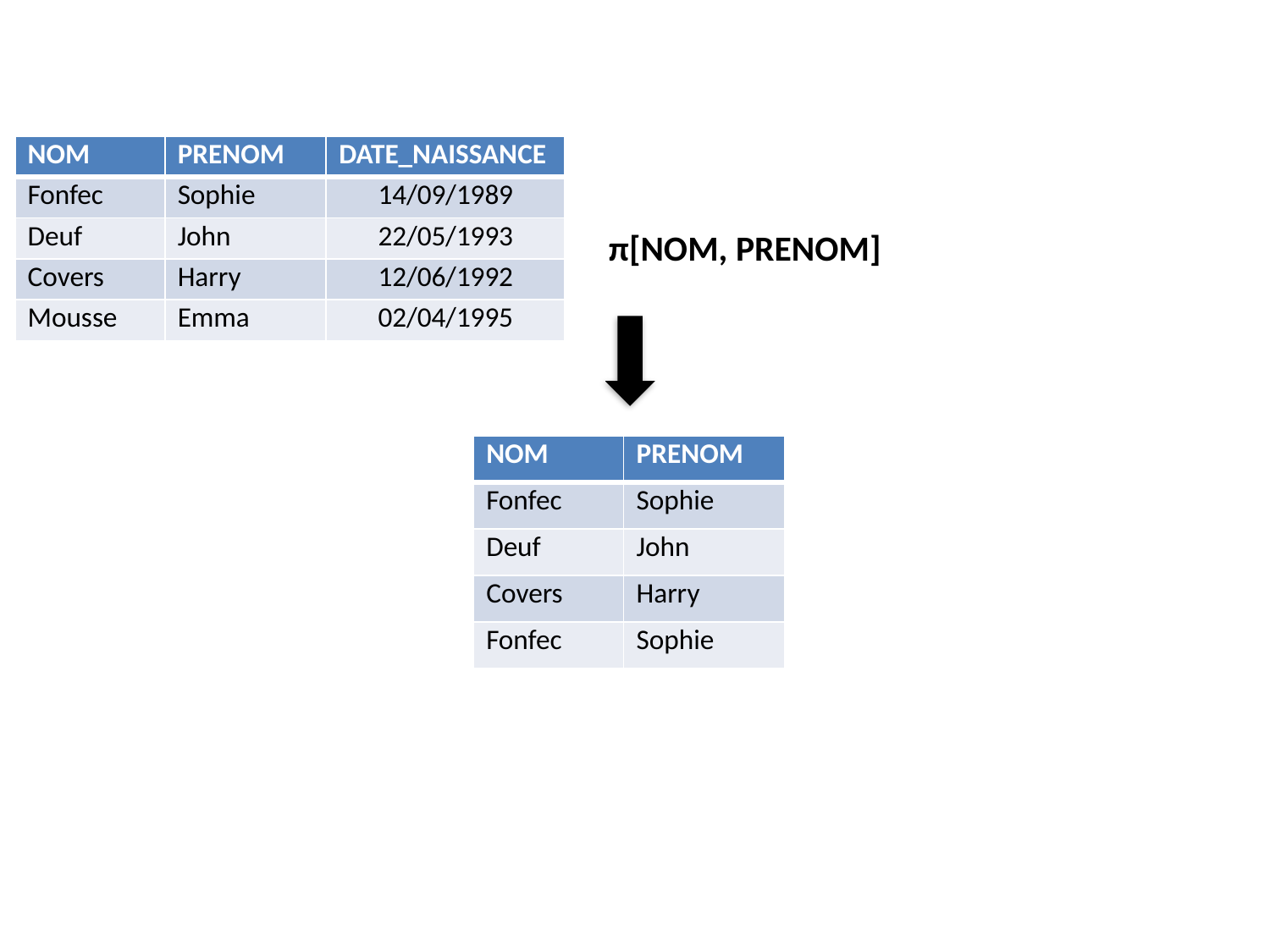

| NOM | PRENOM | DATE\_NAISSANCE |
| --- | --- | --- |
| Fonfec | Sophie | 14/09/1989 |
| Deuf | John | 22/05/1993 |
| Covers | Harry | 12/06/1992 |
| Mousse | Emma | 02/04/1995 |
π[NOM, PRENOM]

| NOM | PRENOM |
| --- | --- |
| Fonfec | Sophie |
| Deuf | John |
| Covers | Harry |
| Fonfec | Sophie |